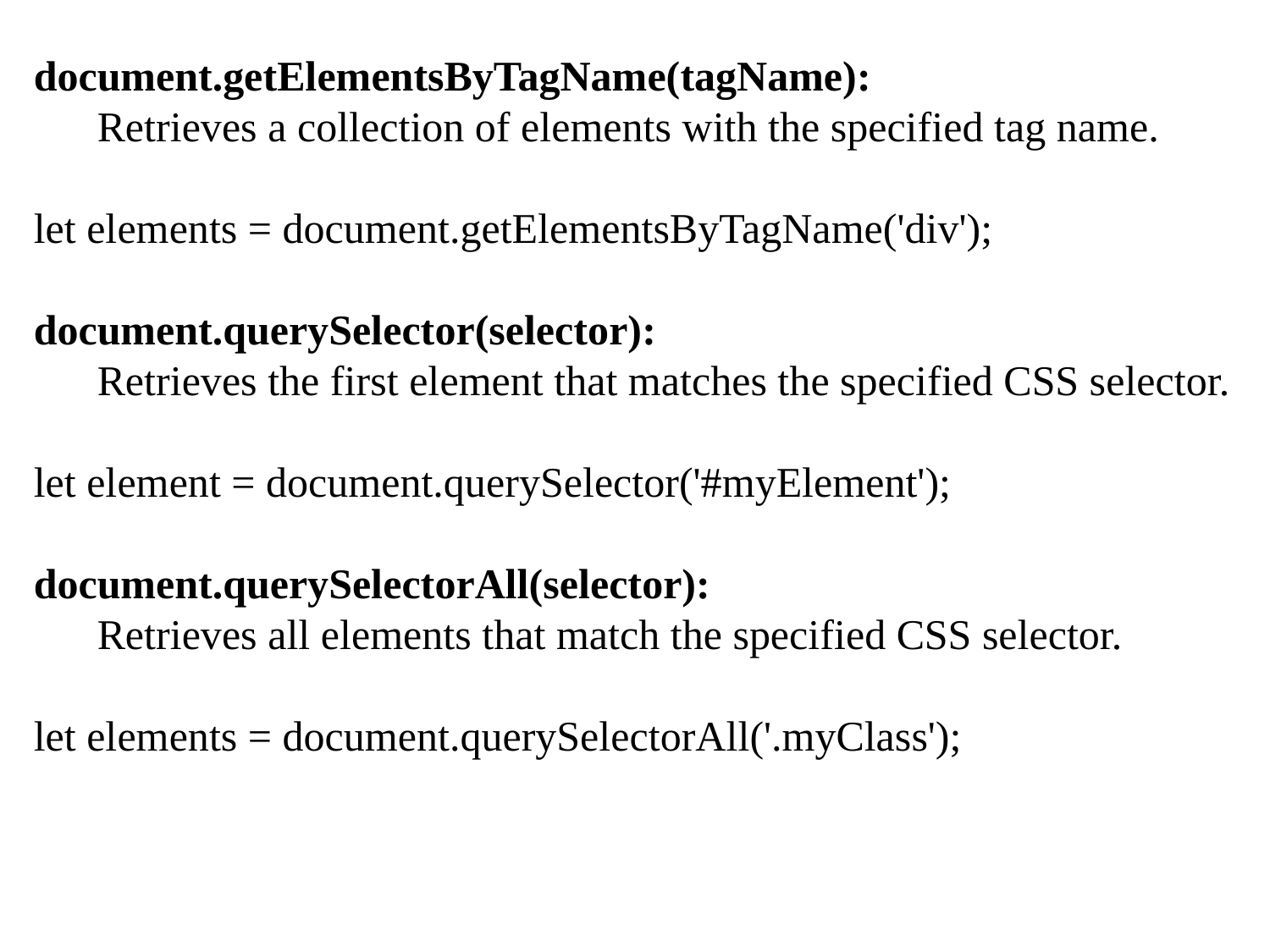

document.getElementsByTagName(tagName):
Retrieves a collection of elements with the specified tag name.

let elements = document.getElementsByTagName('div');

document.querySelector(selector):
Retrieves the first element that matches the specified CSS selector.

let element = document.querySelector('#myElement');

document.querySelectorAll(selector):
Retrieves all elements that match the specified CSS selector.

let elements = document.querySelectorAll('.myClass');